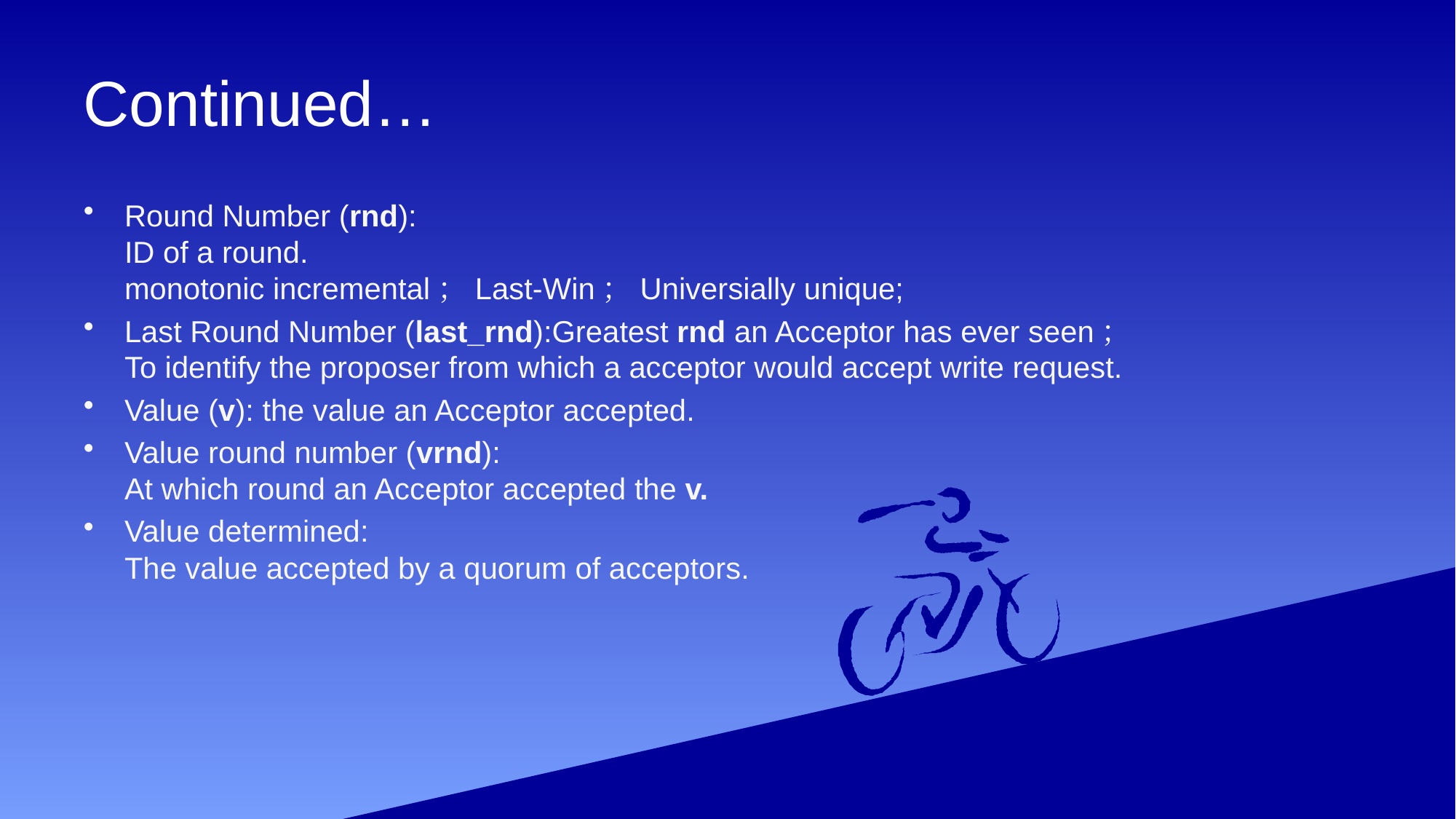

# Continued…
Round Number (rnd):
ID of a round.
monotonic incremental；Last-Win；Universially unique;
Last Round Number (last_rnd):Greatest rnd an Acceptor has ever seen；
To identify the proposer from which a acceptor would accept write request.
Value (v): the value an Acceptor accepted.
Value round number (vrnd):
At which round an Acceptor accepted the v.
Value determined:
The value accepted by a quorum of acceptors.